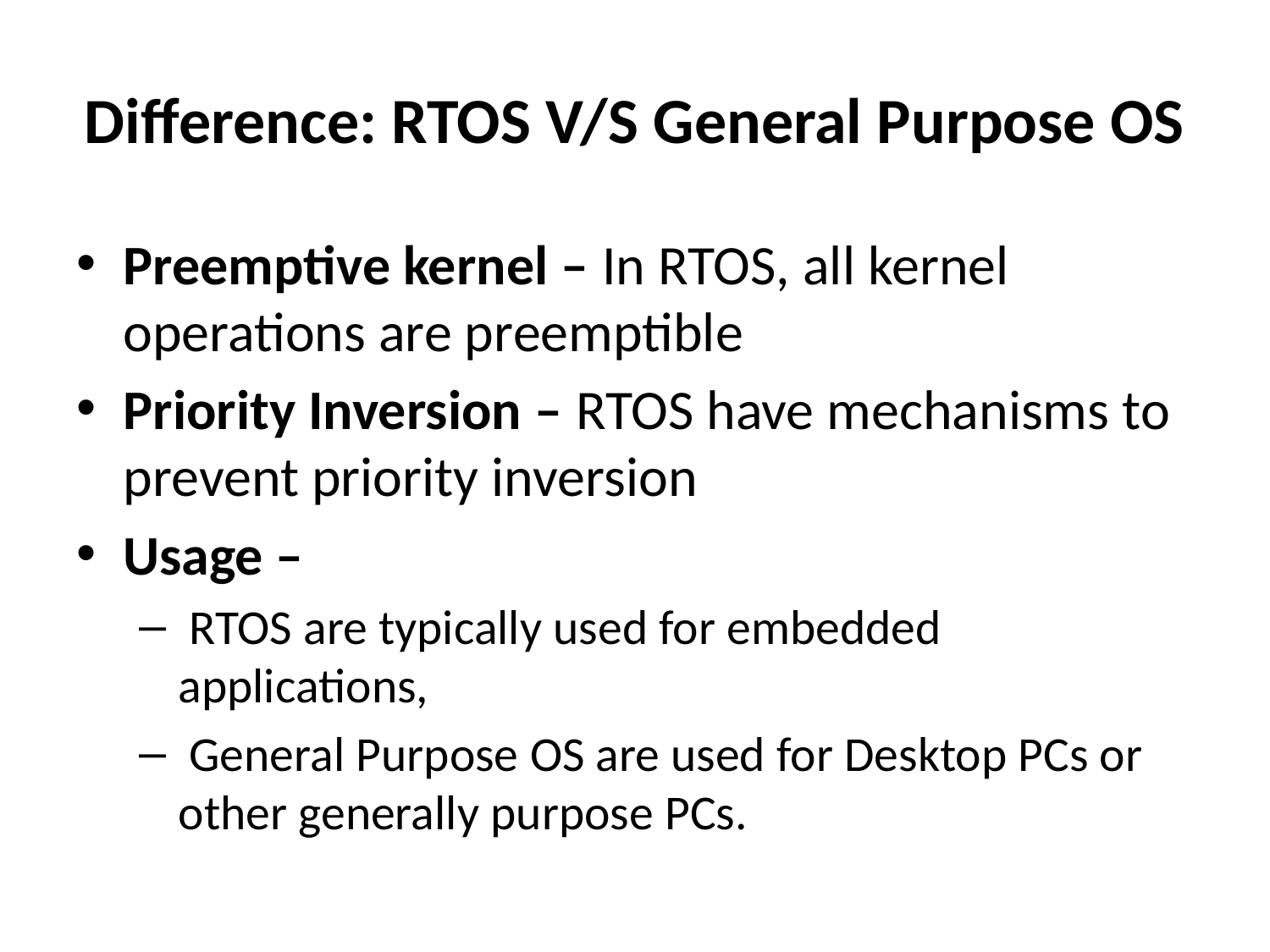

# Difference: RTOS V/S General Purpose OS
Preemptive kernel – In RTOS, all kernel operations are preemptible
Priority Inversion – RTOS have mechanisms to prevent priority inversion
Usage –
 RTOS are typically used for embedded applications,
 General Purpose OS are used for Desktop PCs or other generally purpose PCs.